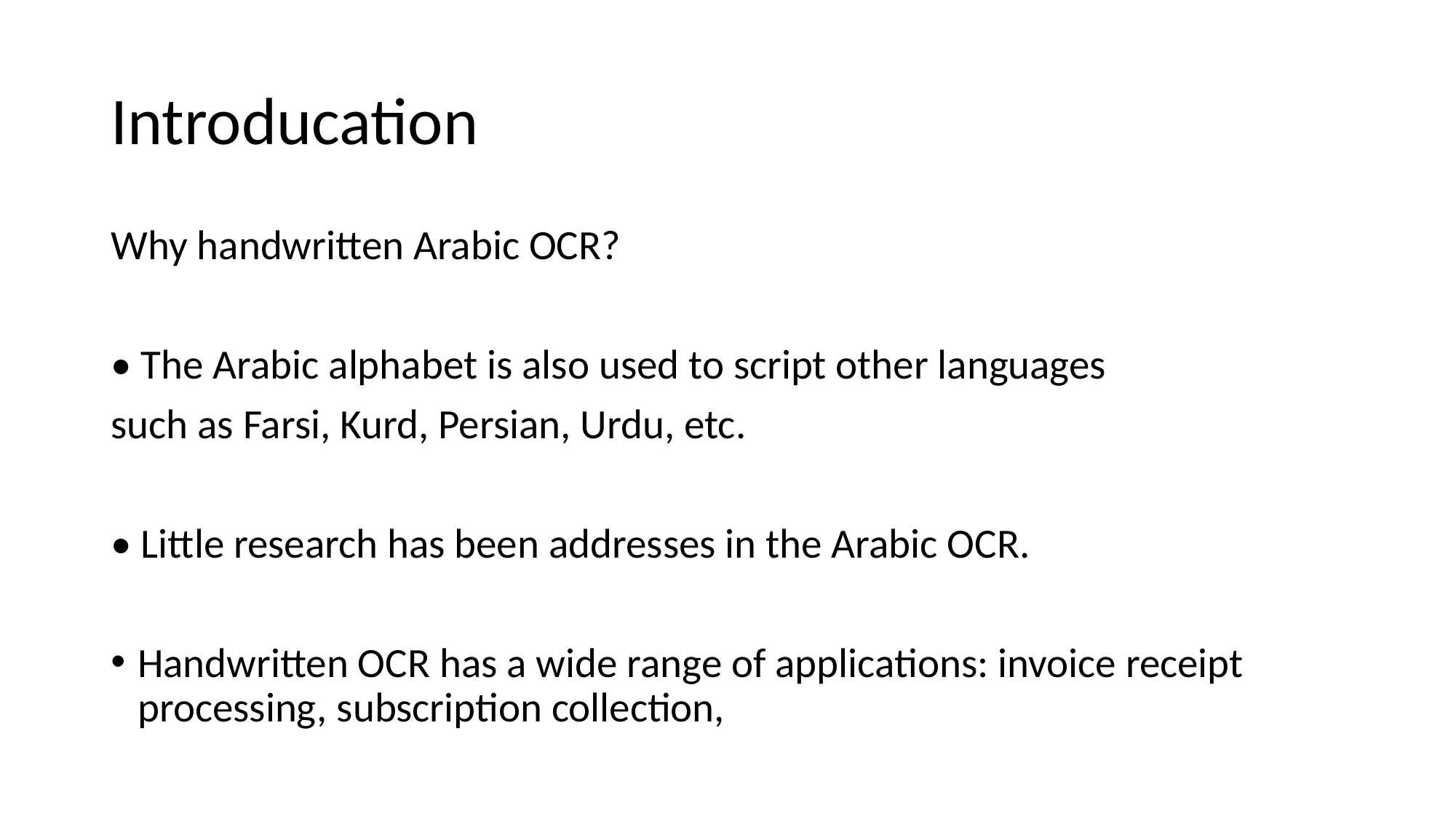

# Introducation
Why handwritten Arabic OCR?

• The Arabic alphabet is also used to script other languages
such as Farsi, Kurd, Persian, Urdu, etc.

• Little research has been addresses in the Arabic OCR.

Handwritten OCR has a wide range of applications: invoice receipt processing, subscription collection,